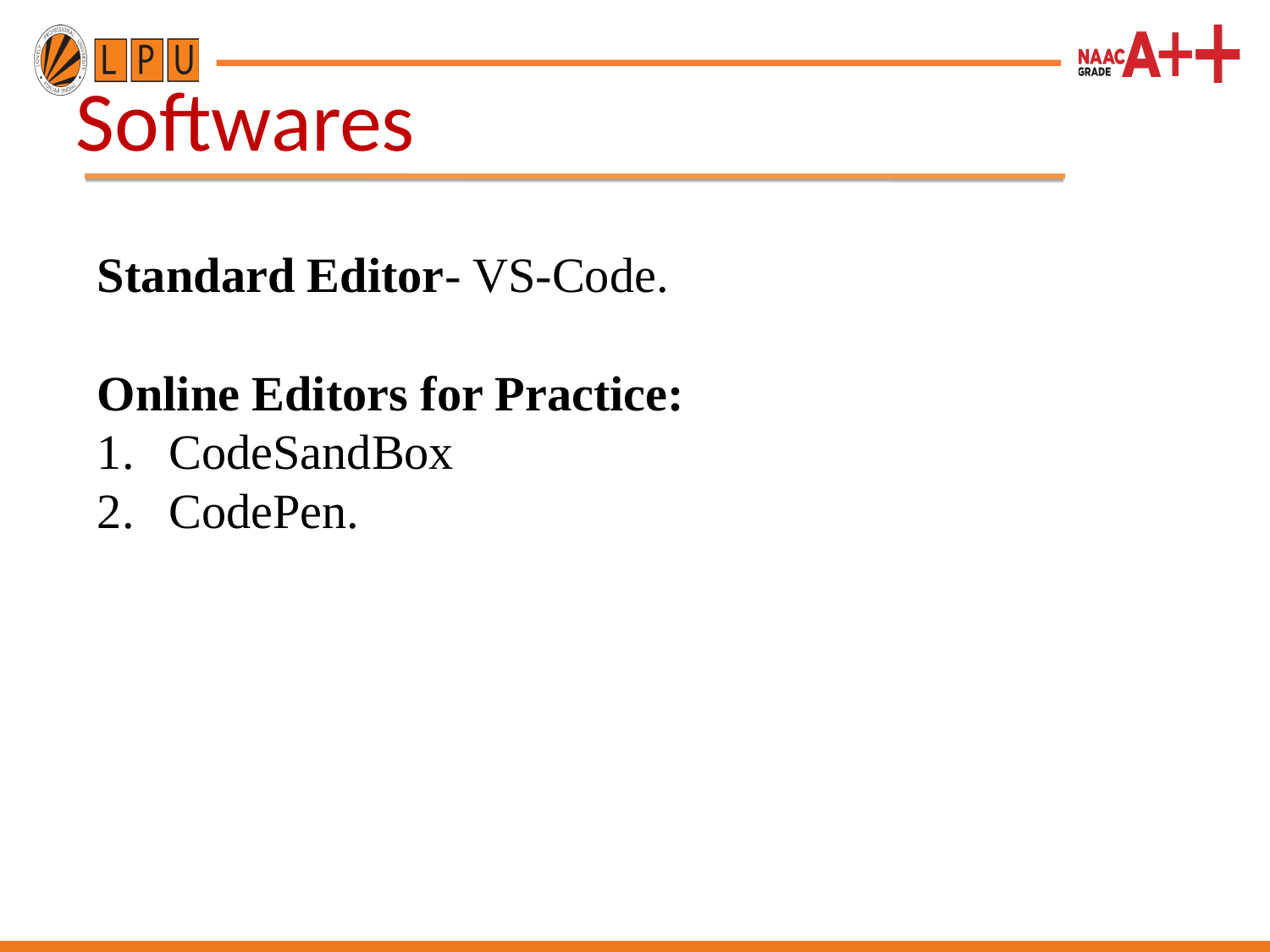

Softwares

Standard Editor- VS-Code.

Online Editors for Practice:
CodeSandBox
CodePen.